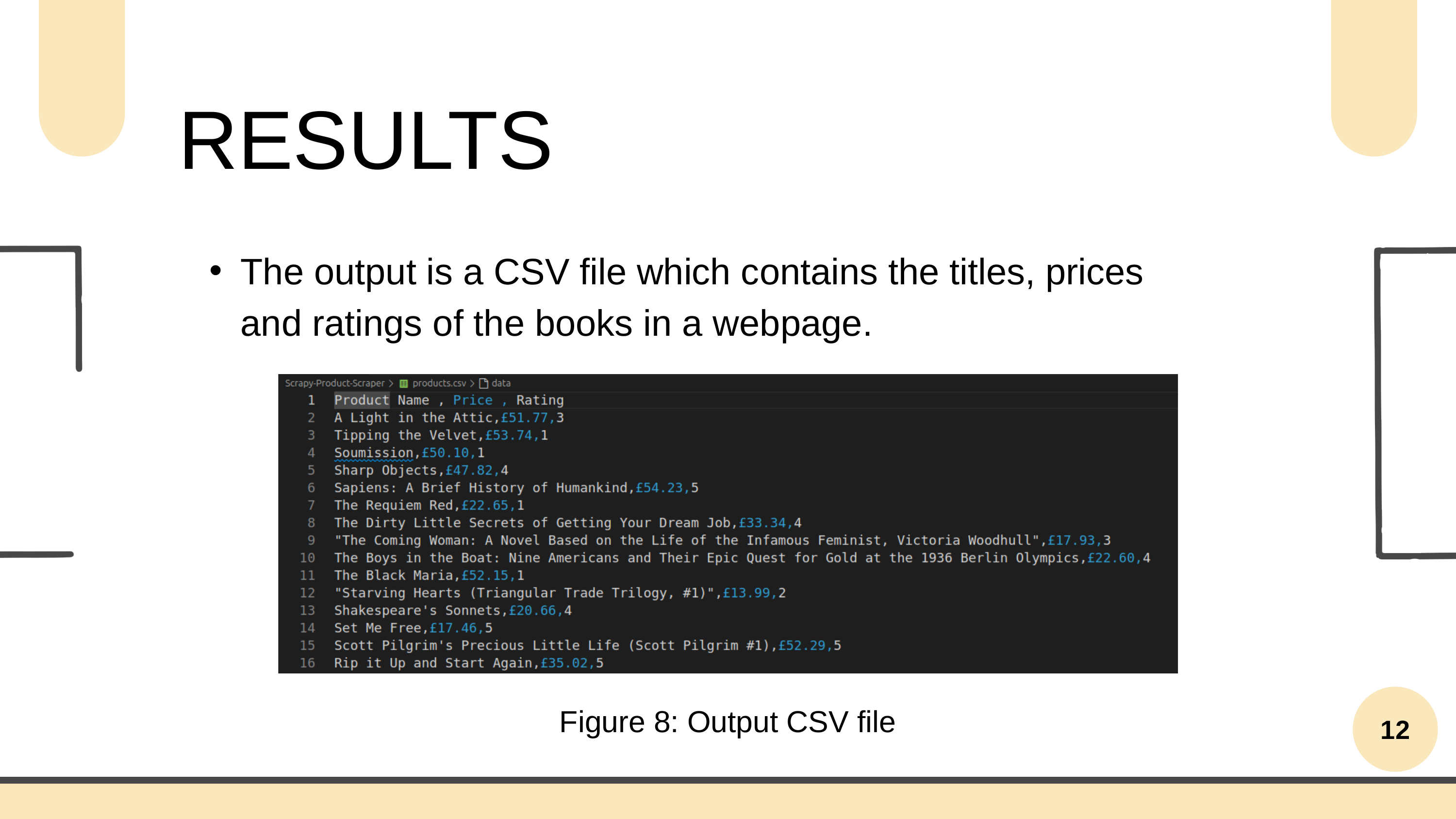

RESULTS
The output is a CSV file which contains the titles, prices and ratings of the books in a webpage.

12
Figure 8: Output CSV file